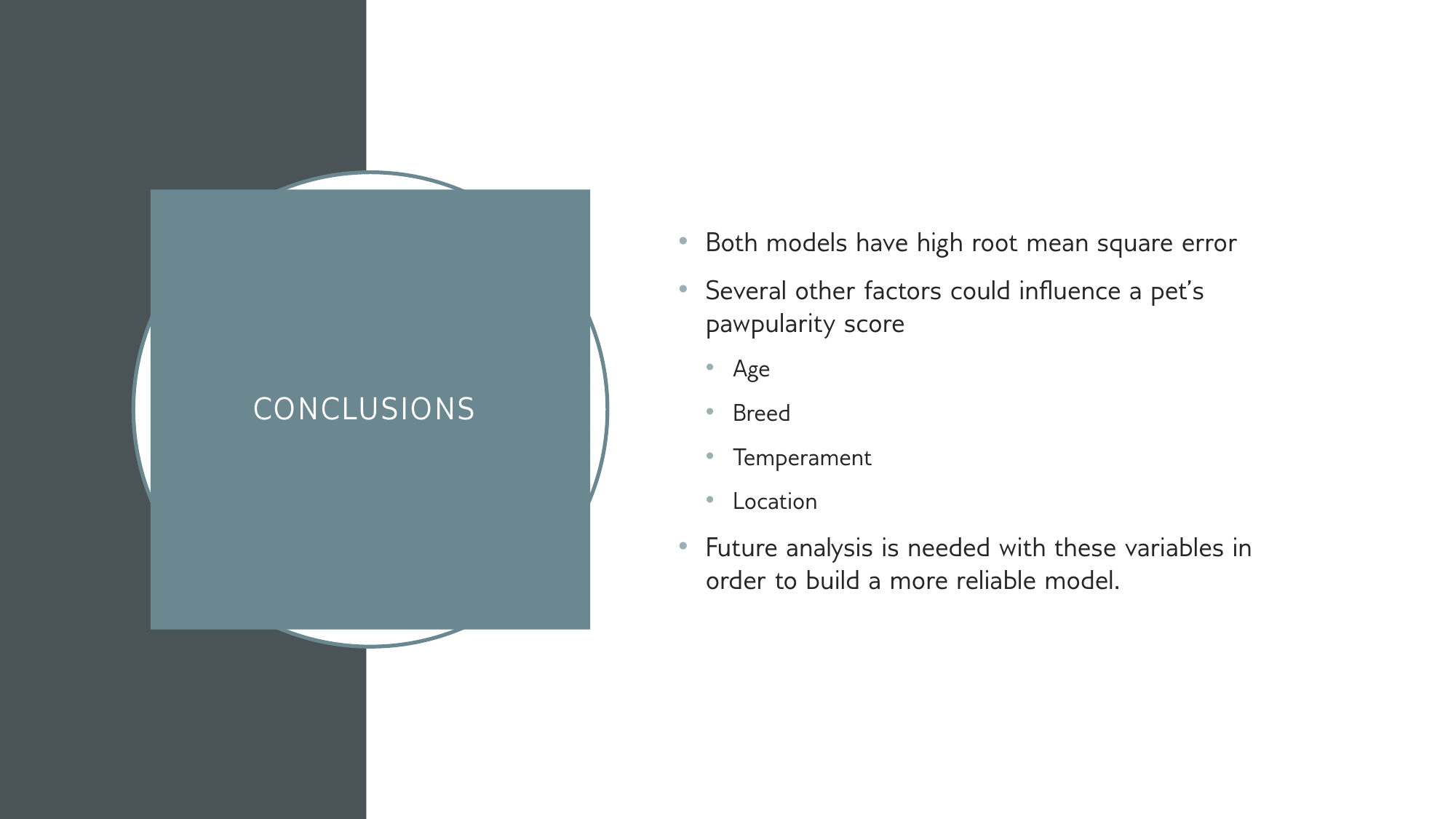

Both models have high root mean square error
Several other factors could influence a pet’s pawpularity score
Age
Breed
Temperament
Location
Future analysis is needed with these variables in order to build a more reliable model.

# Conclusions